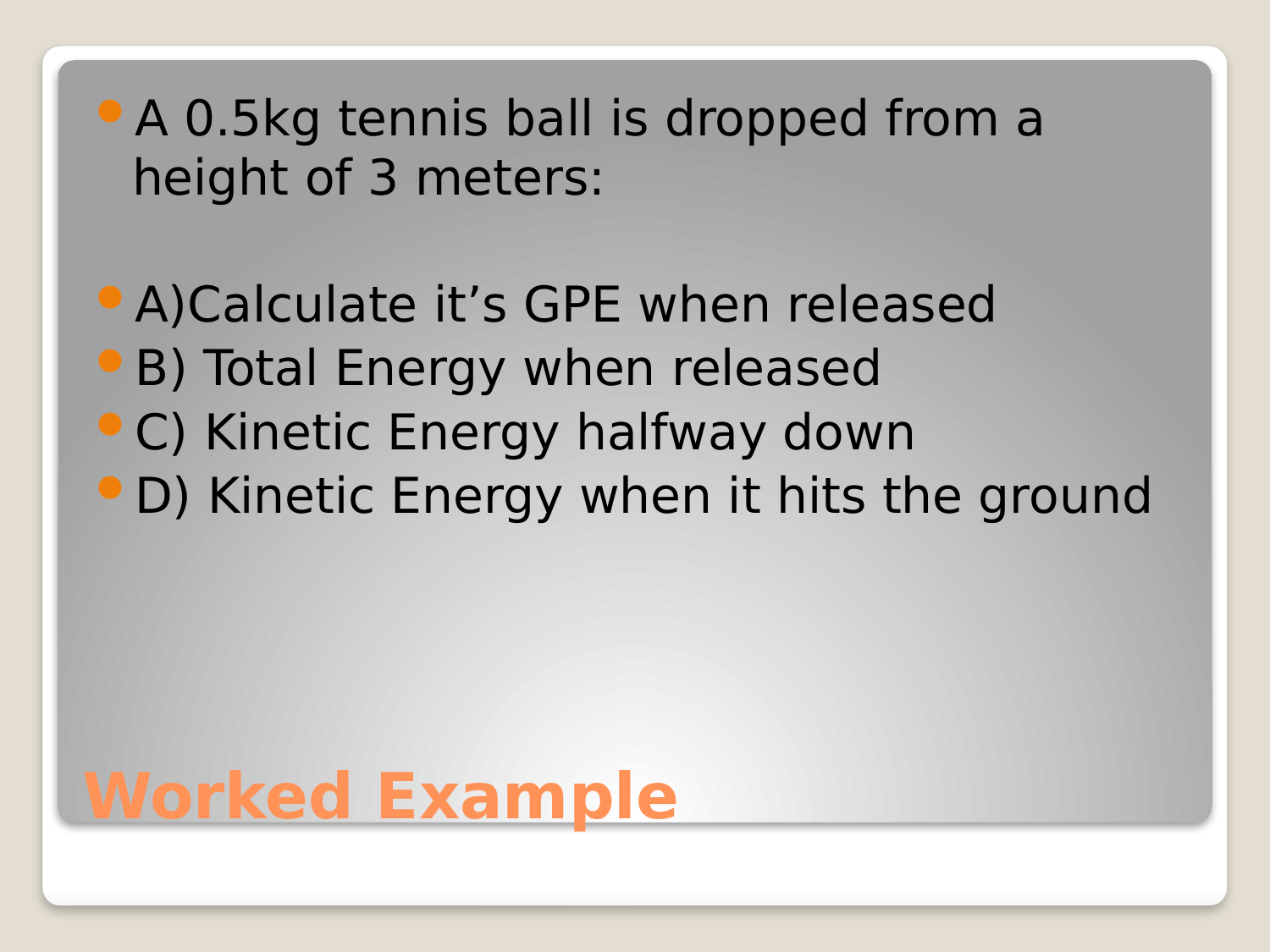

A 0.5kg tennis ball is dropped from a height of 3 meters:

A)Calculate it’s GPE when released
B) Total Energy when released
C) Kinetic Energy halfway down
D) Kinetic Energy when it hits the ground

# Worked Example